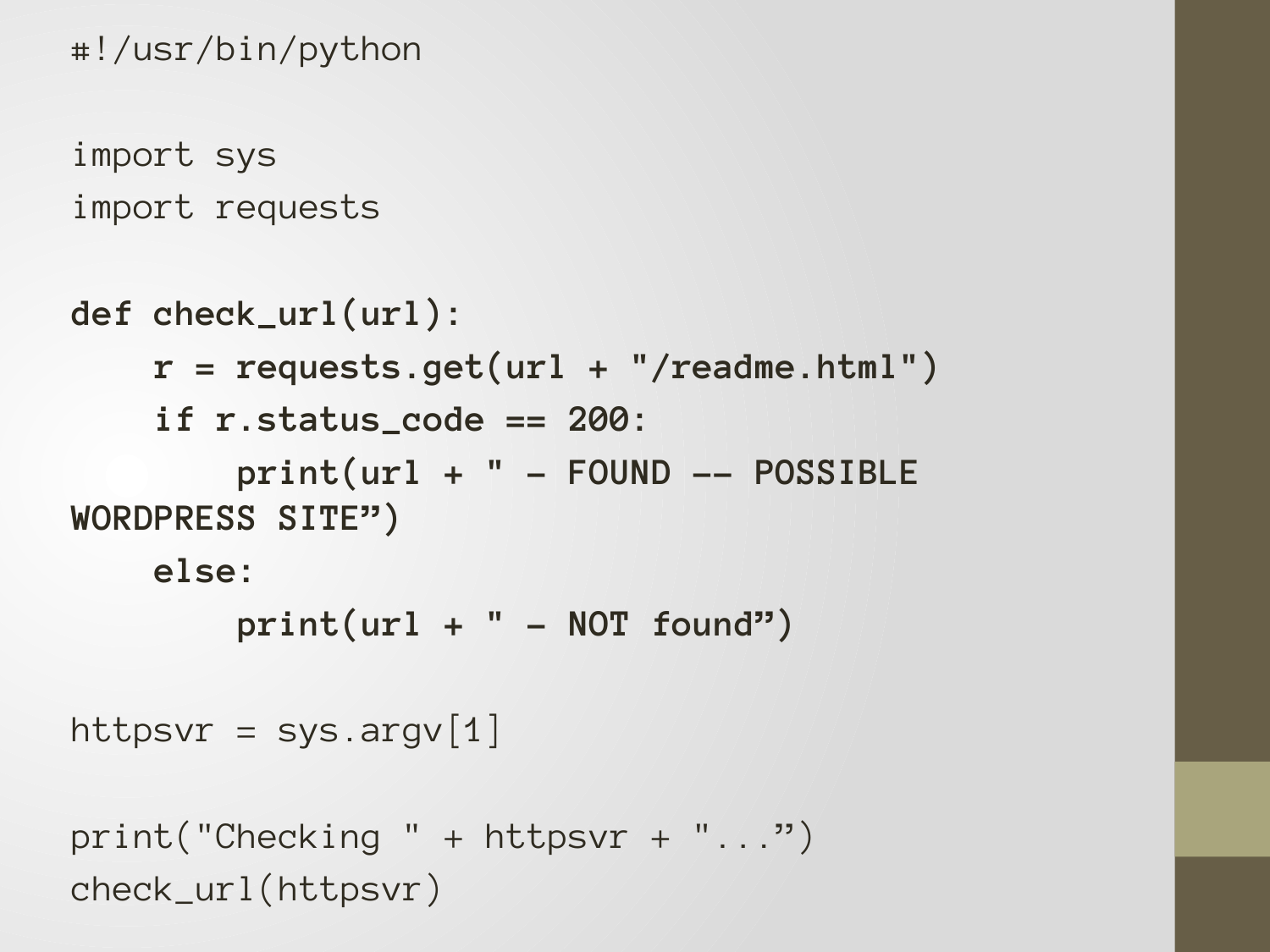

#!/usr/bin/python

import sys
import requests

def check_url(url):
    r = requests.get(url + "/readme.html")
    if r.status_code == 200:
        print(url + " - FOUND -- POSSIBLE WORDPRESS SITE”)
    else:
        print(url + " - NOT found”)

httpsvr = sys.argv[1]

print("Checking " + httpsvr + "...”)
check_url(httpsvr)

#